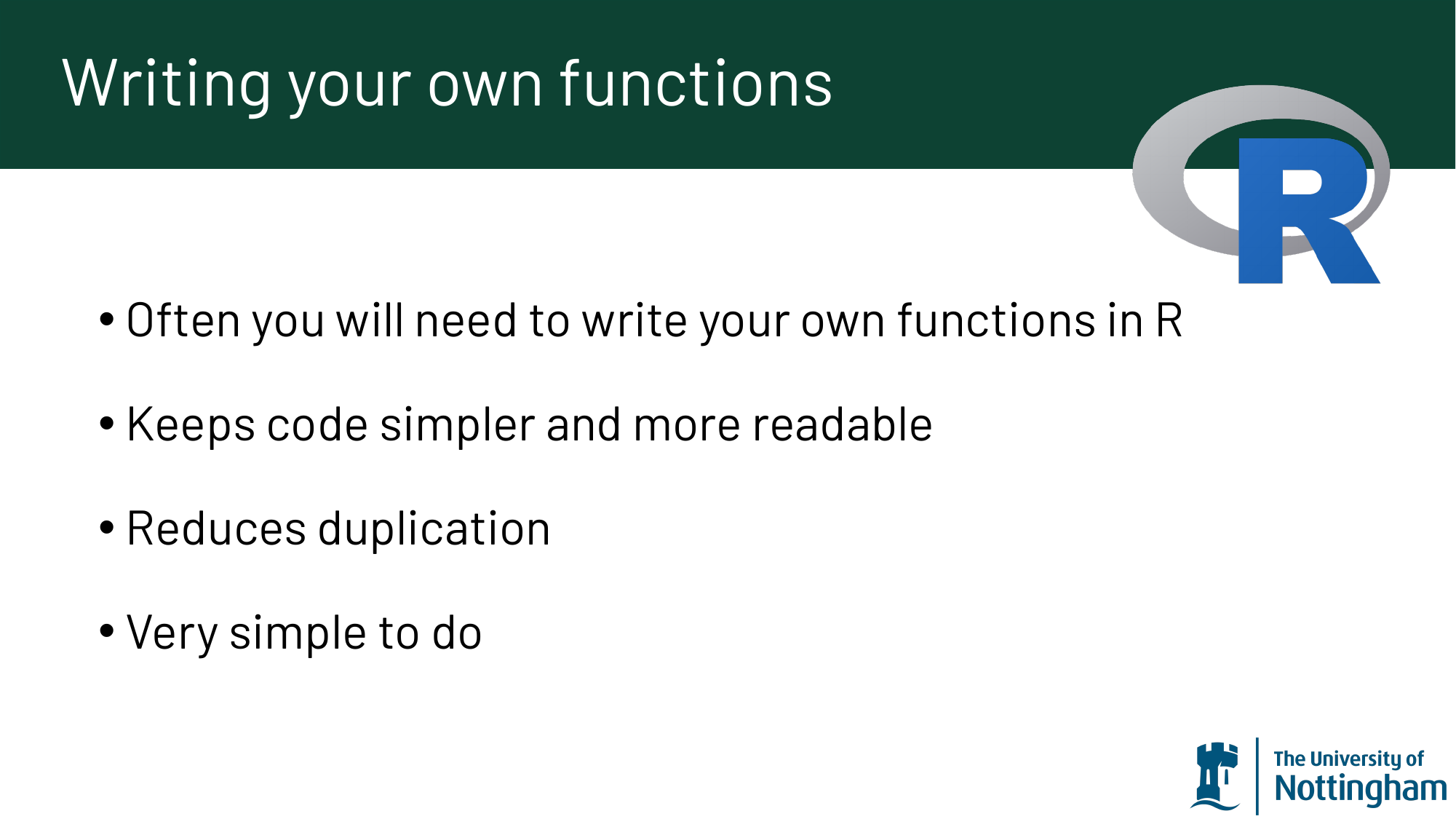

# Writing your own functions
Often you will need to write your own functions in R
Keeps code simpler and more readable
Reduces duplication
Very simple to do